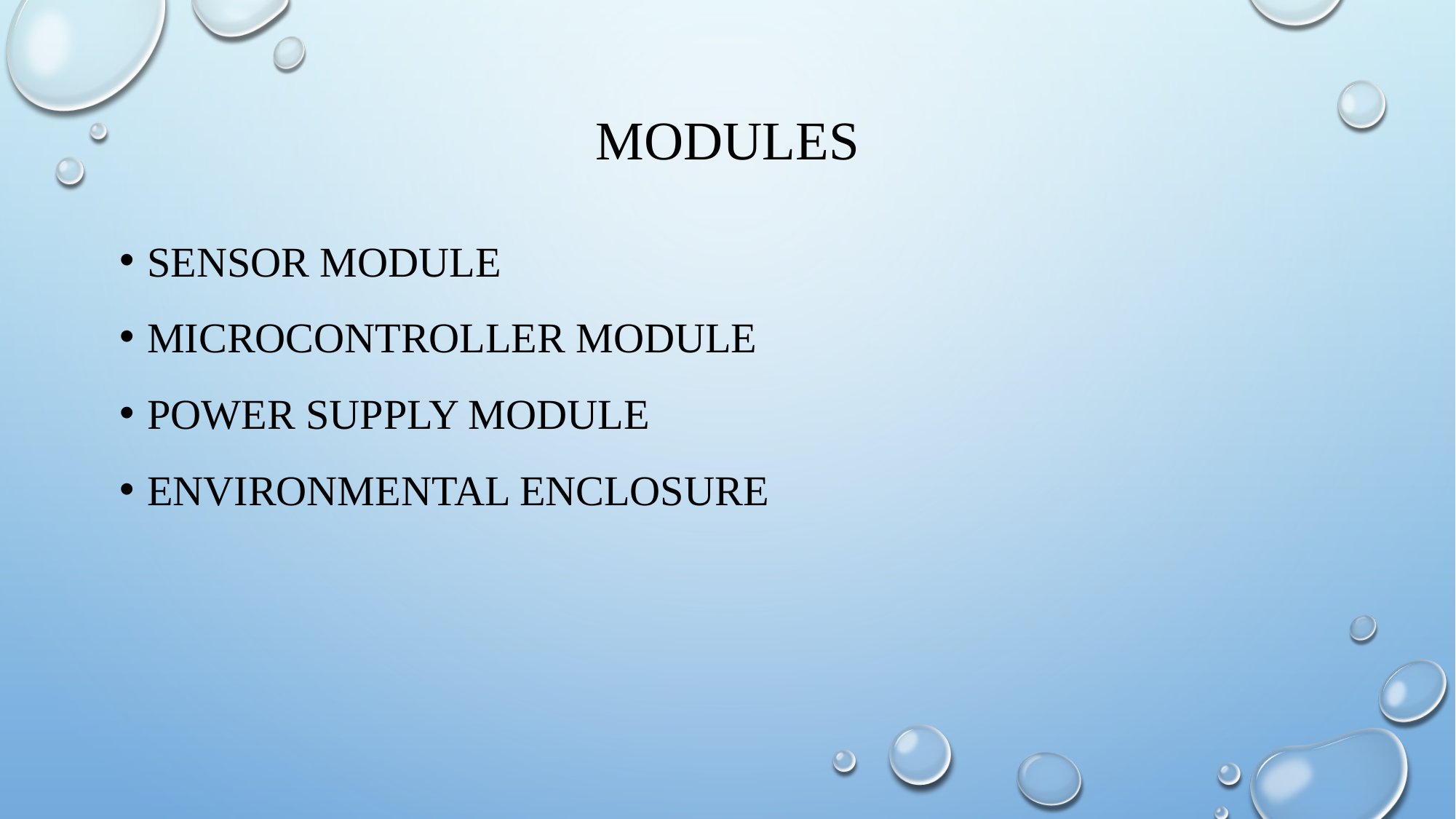

# modules
Sensor Module
Microcontroller Module
Power Supply Module
Environmental Enclosure